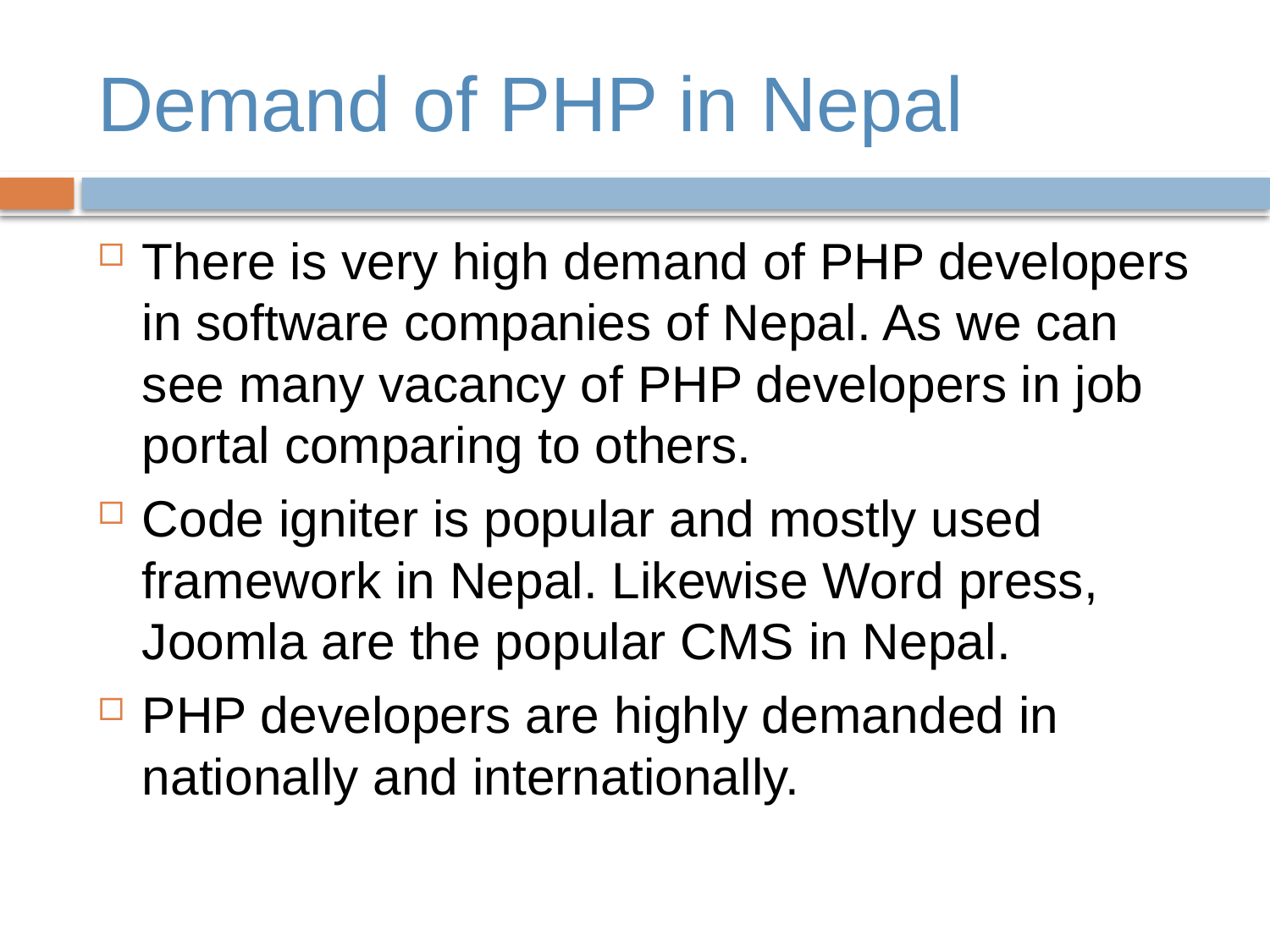

# Demand of PHP in Nepal
There is very high demand of PHP developers in software companies of Nepal. As we can see many vacancy of PHP developers in job portal comparing to others.
Code igniter is popular and mostly used framework in Nepal. Likewise Word press, Joomla are the popular CMS in Nepal.
PHP developers are highly demanded in nationally and internationally.